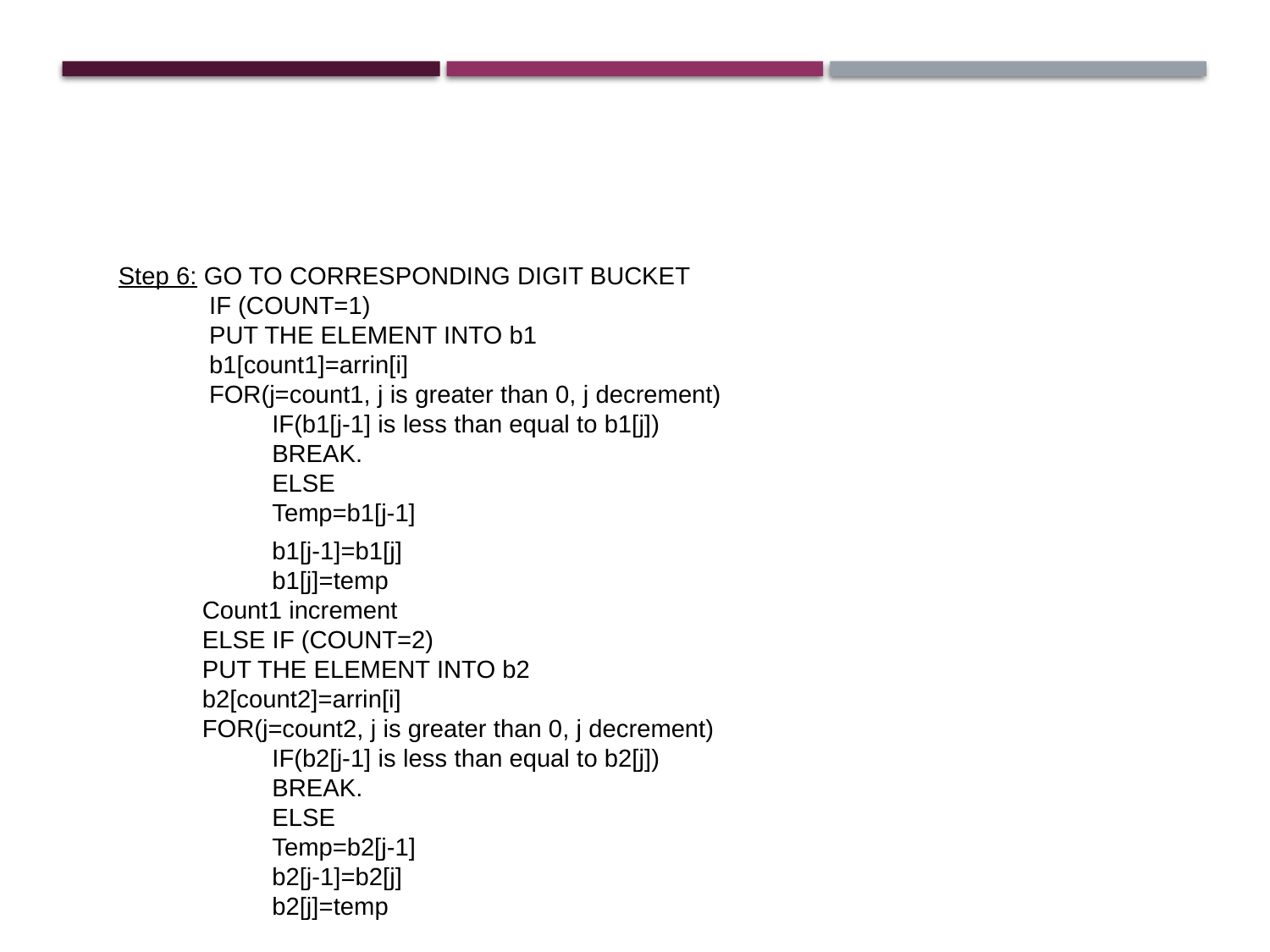

Step 6: GO TO CORRESPONDING DIGIT BUCKET
             IF (COUNT=1)
             PUT THE ELEMENT INTO b1
             b1[count1]=arrin[i]
             FOR(j=count1, j is greater than 0, j decrement)
                      IF(b1[j-1] is less than equal to b1[j])
                      BREAK.
                      ELSE
                      Temp=b1[j-1]
                   b1[j-1]=b1[j]
                   b1[j]=temp
         Count1 increment
         ELSE IF (COUNT=2)
         PUT THE ELEMENT INTO b2
         b2[count2]=arrin[i]
         FOR(j=count2, j is greater than 0, j decrement)
                   IF(b2[j-1] is less than equal to b2[j])
                   BREAK.
                   ELSE
                   Temp=b2[j-1]
                   b2[j-1]=b2[j]
                   b2[j]=temp